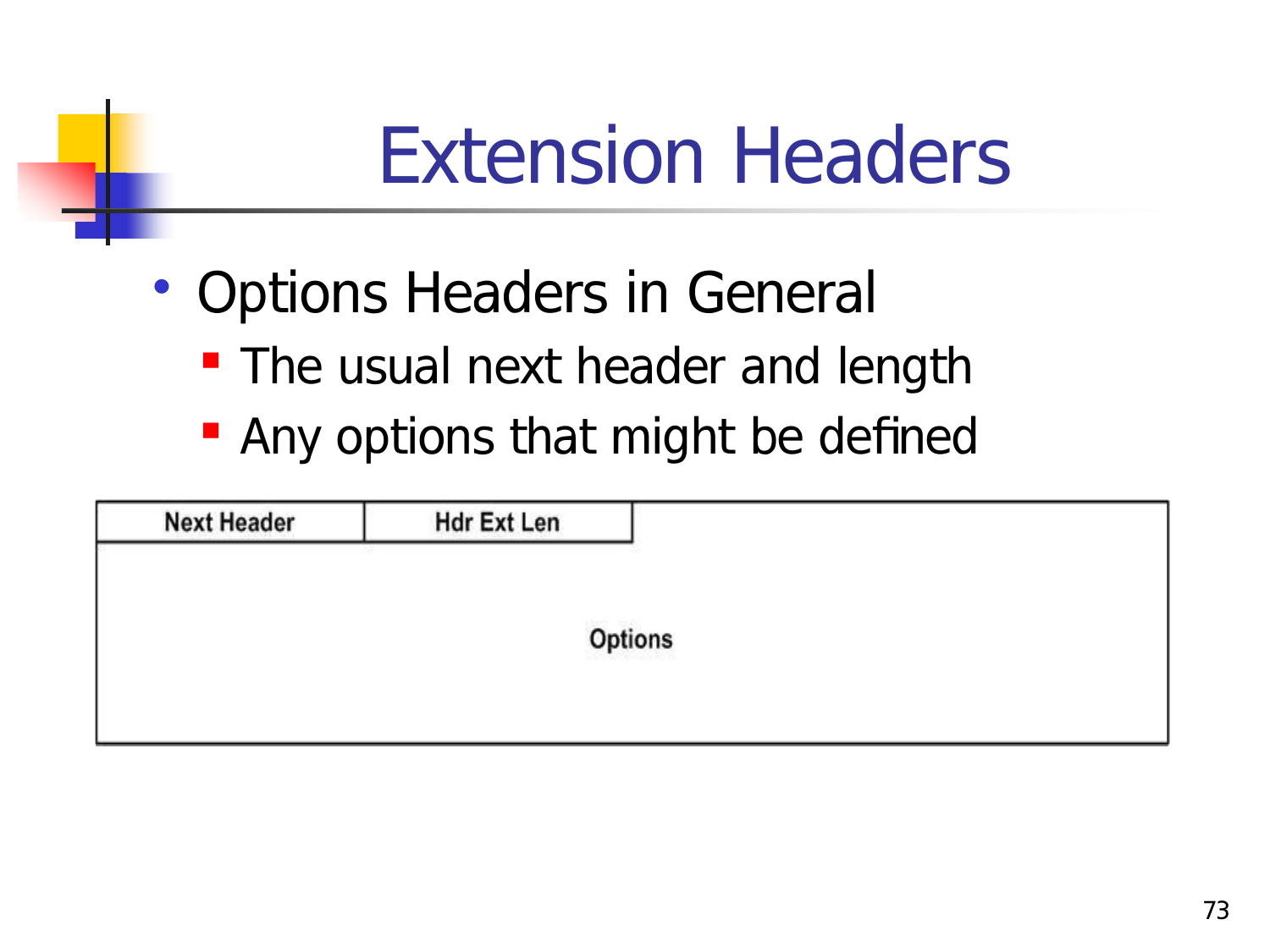

# Extension Headers
Options Headers in General
The usual next header and length
Any options that might be defined

73